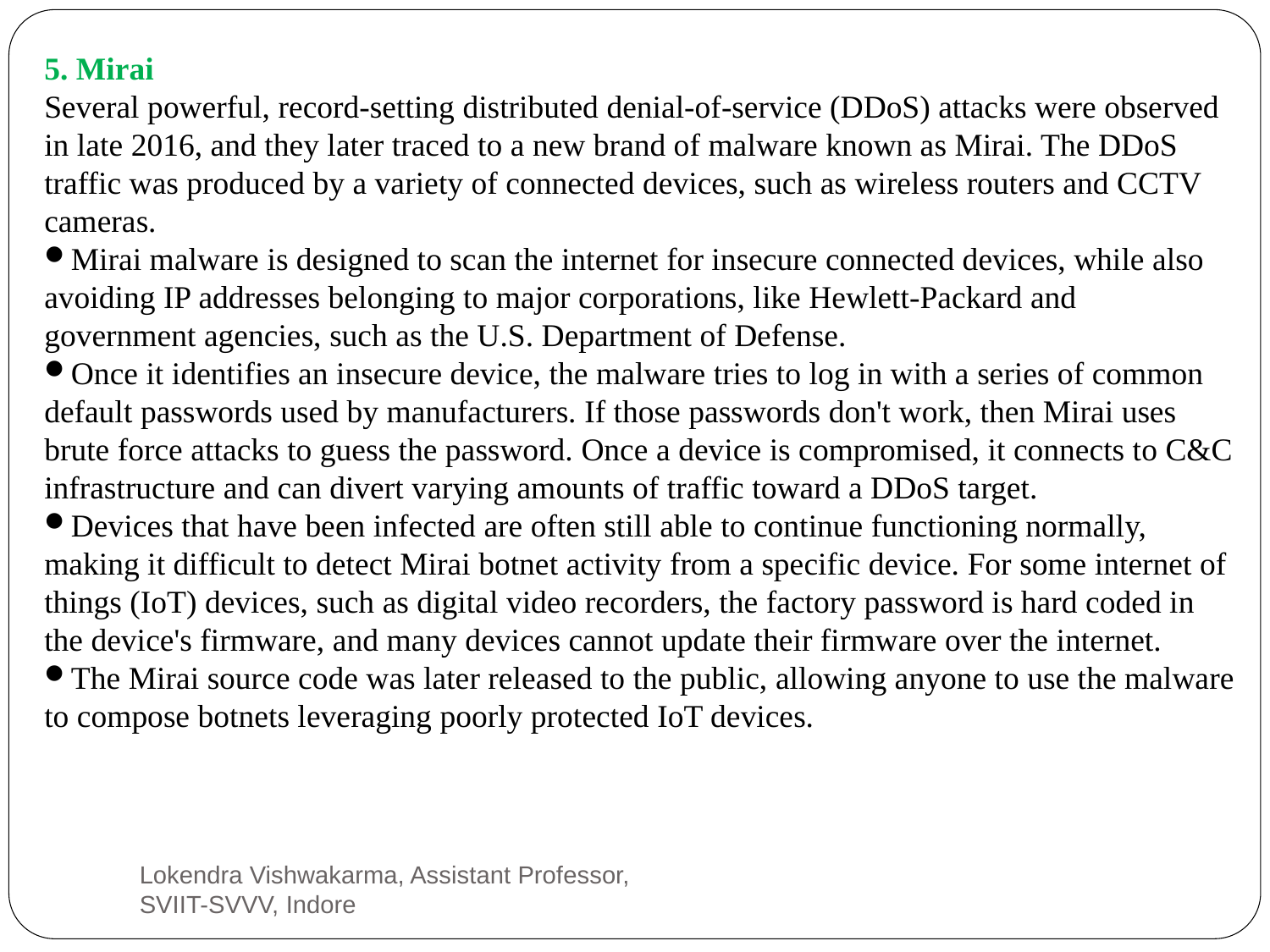

5. Mirai
Several powerful, record-setting distributed denial-of-service (DDoS) attacks were observed in late 2016, and they later traced to a new brand of malware known as Mirai. The DDoS traffic was produced by a variety of connected devices, such as wireless routers and CCTV cameras.
Mirai malware is designed to scan the internet for insecure connected devices, while also avoiding IP addresses belonging to major corporations, like Hewlett-Packard and government agencies, such as the U.S. Department of Defense.
Once it identifies an insecure device, the malware tries to log in with a series of common default passwords used by manufacturers. If those passwords don't work, then Mirai uses brute force attacks to guess the password. Once a device is compromised, it connects to C&C infrastructure and can divert varying amounts of traffic toward a DDoS target.
Devices that have been infected are often still able to continue functioning normally, making it difficult to detect Mirai botnet activity from a specific device. For some internet of things (IoT) devices, such as digital video recorders, the factory password is hard coded in the device's firmware, and many devices cannot update their firmware over the internet.
The Mirai source code was later released to the public, allowing anyone to use the malware to compose botnets leveraging poorly protected IoT devices.

Lokendra Vishwakarma, Assistant Professor, SVIIT-SVVV, Indore
14